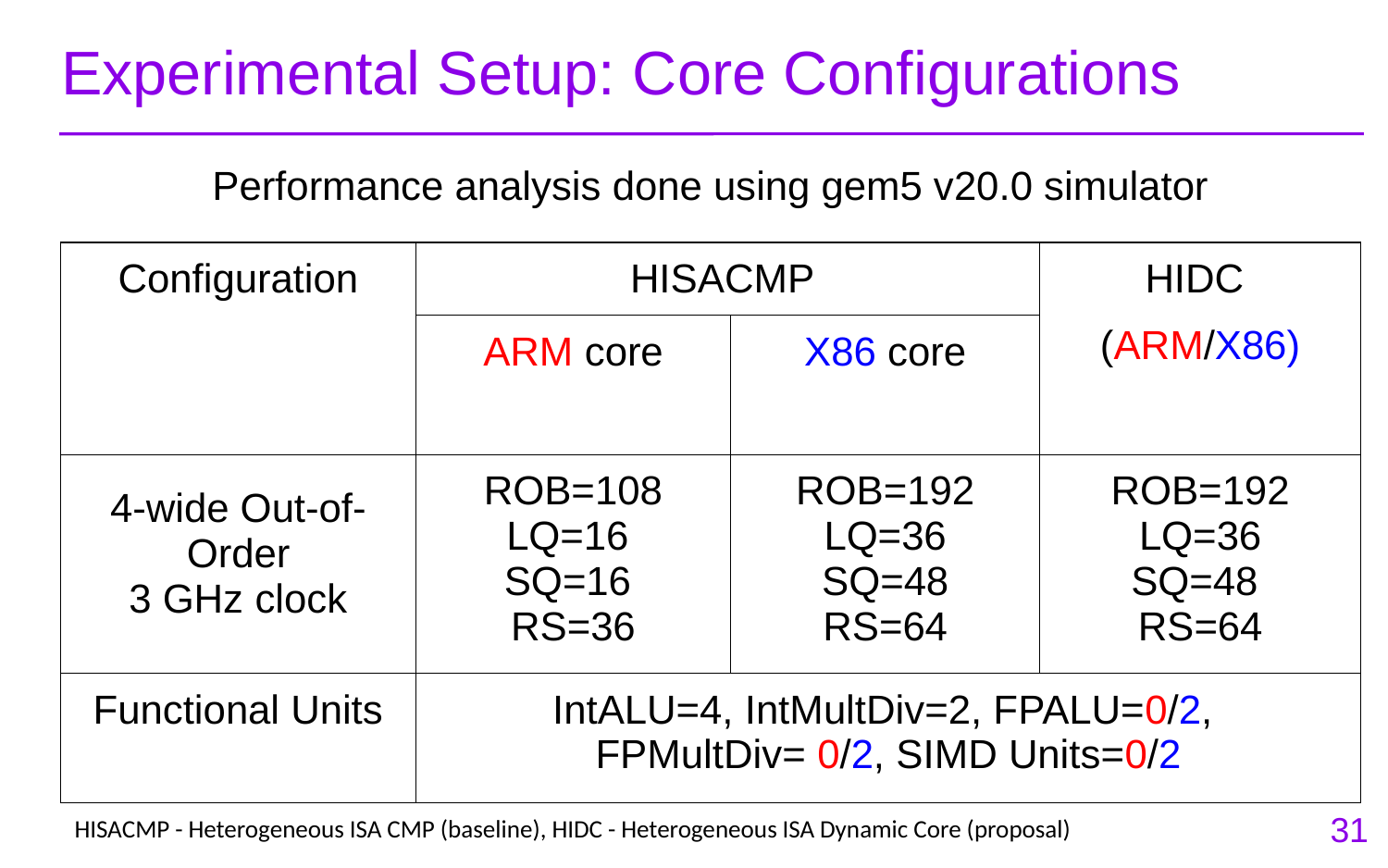

# Experimental Setup: Core Configurations
Performance analysis done using gem5 v20.0 simulator
| Configuration | HISACMP |  | HIDC (ARM/X86) |
| --- | --- | --- | --- |
|  | ARM core | X86 core |  |
| 4-wide Out-of-Order 3 GHz clock | ROB=108 LQ=16 SQ=16 RS=36 | ROB=192 LQ=36 SQ=48 RS=64 | ROB=192 LQ=36 SQ=48 RS=64 |
| Functional Units | IntALU=4, IntMultDiv=2, FPALU=0/2, FPMultDiv= 0/2, SIMD Units=0/2 |  |  |
31
HISACMP - Heterogeneous ISA CMP (baseline), HIDC - Heterogeneous ISA Dynamic Core (proposal)